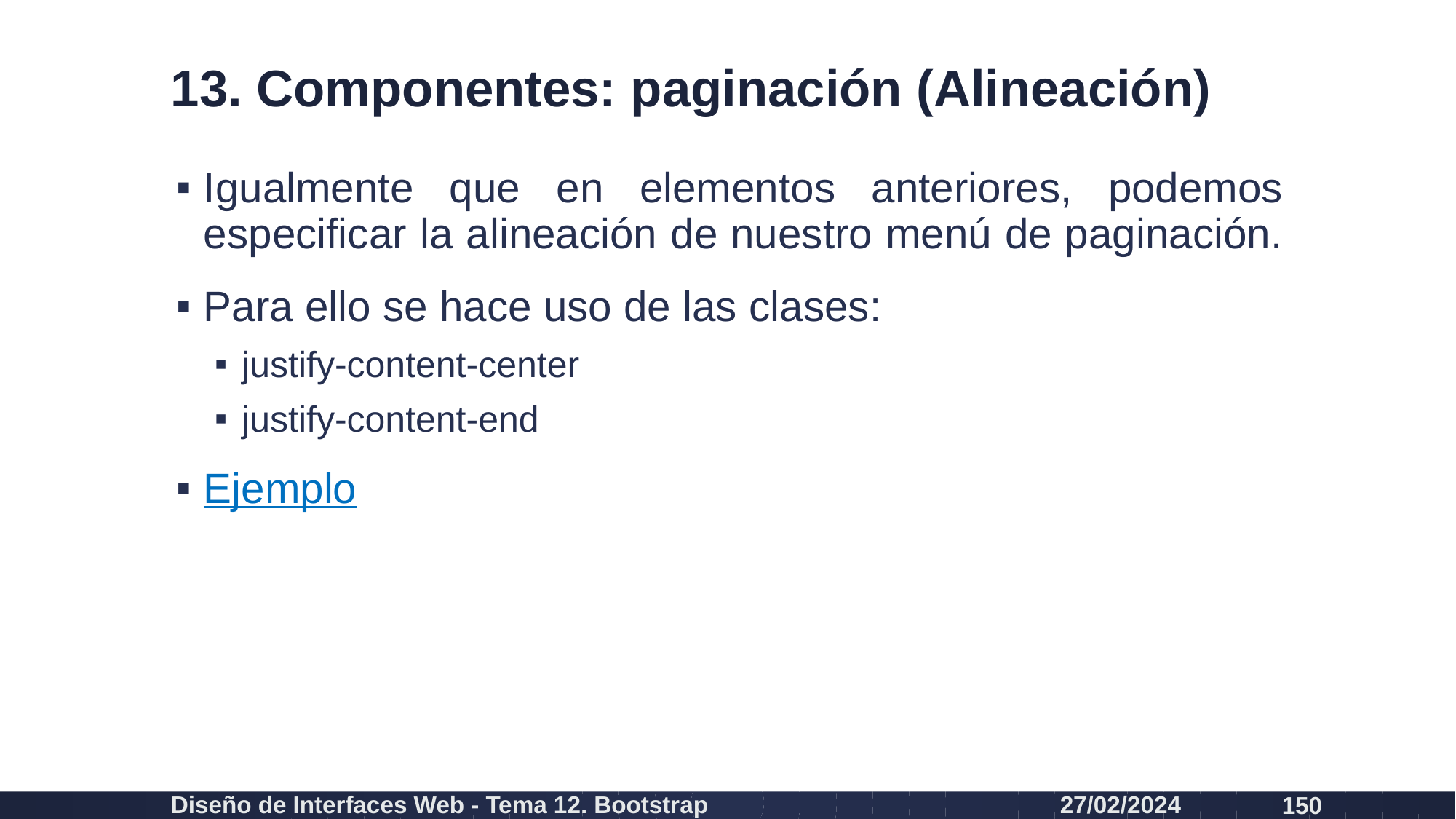

# 13. Componentes: paginación (Alineación)
Igualmente que en elementos anteriores, podemos especificar la alineación de nuestro menú de paginación.
Para ello se hace uso de las clases:
justify-content-center
justify-content-end
Ejemplo
Diseño de Interfaces Web - Tema 12. Bootstrap
27/02/2024
150